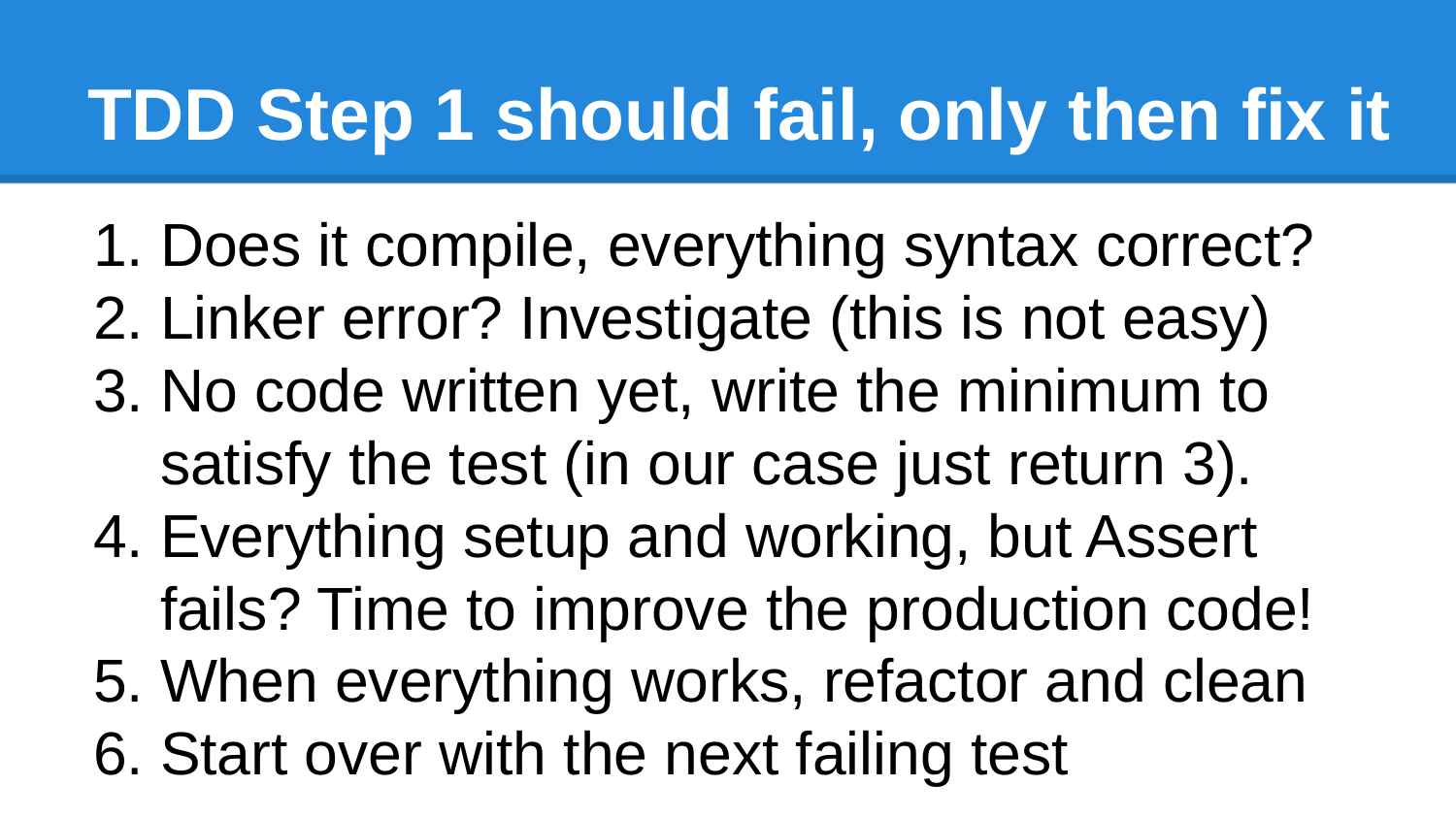

# TDD Step 1 should fail, only then fix it
Does it compile, everything syntax correct?
Linker error? Investigate (this is not easy)
No code written yet, write the minimum to satisfy the test (in our case just return 3).
Everything setup and working, but Assert fails? Time to improve the production code!
When everything works, refactor and clean
Start over with the next failing test